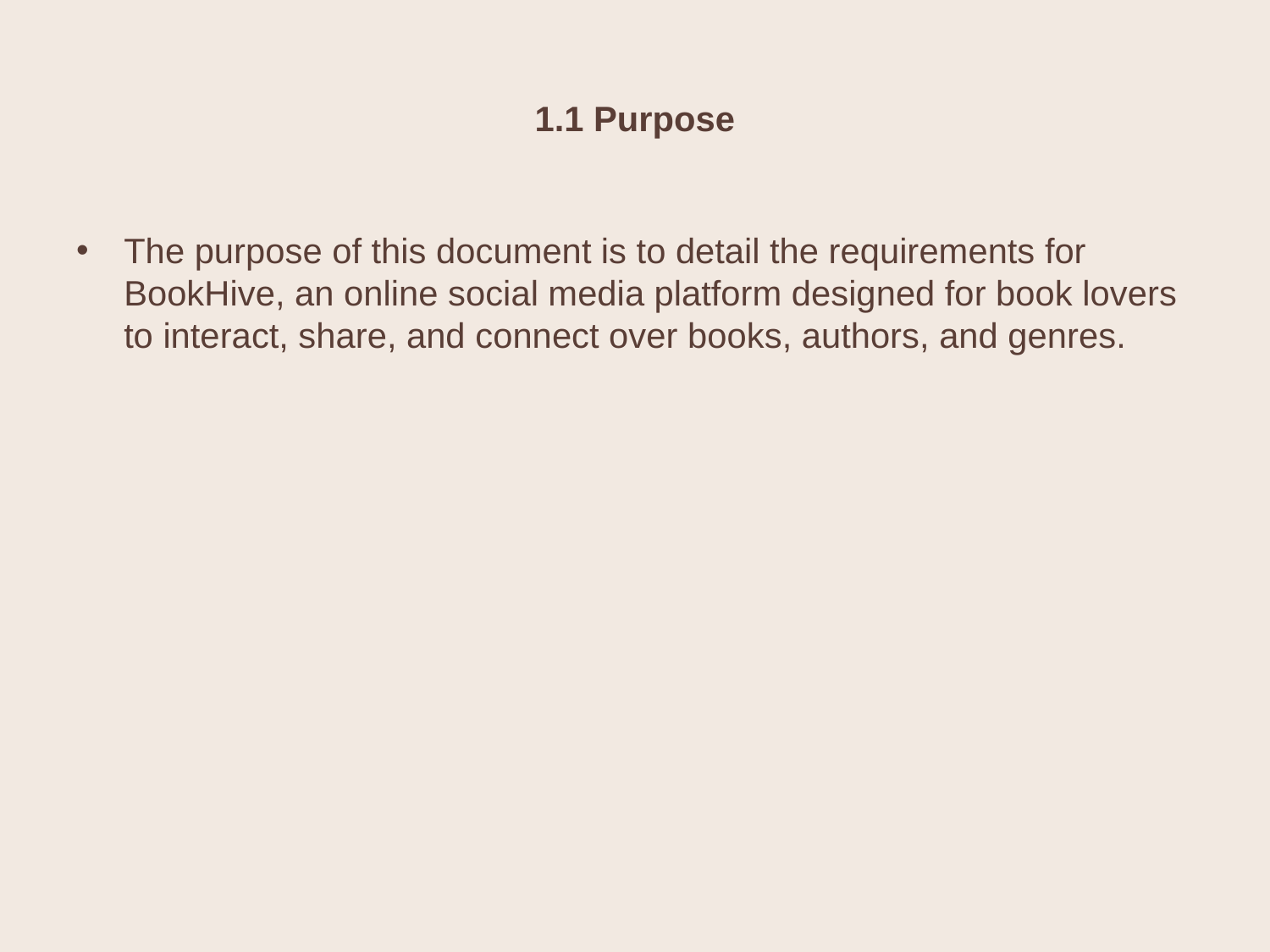

# 1.1 Purpose
The purpose of this document is to detail the requirements for BookHive, an online social media platform designed for book lovers to interact, share, and connect over books, authors, and genres.